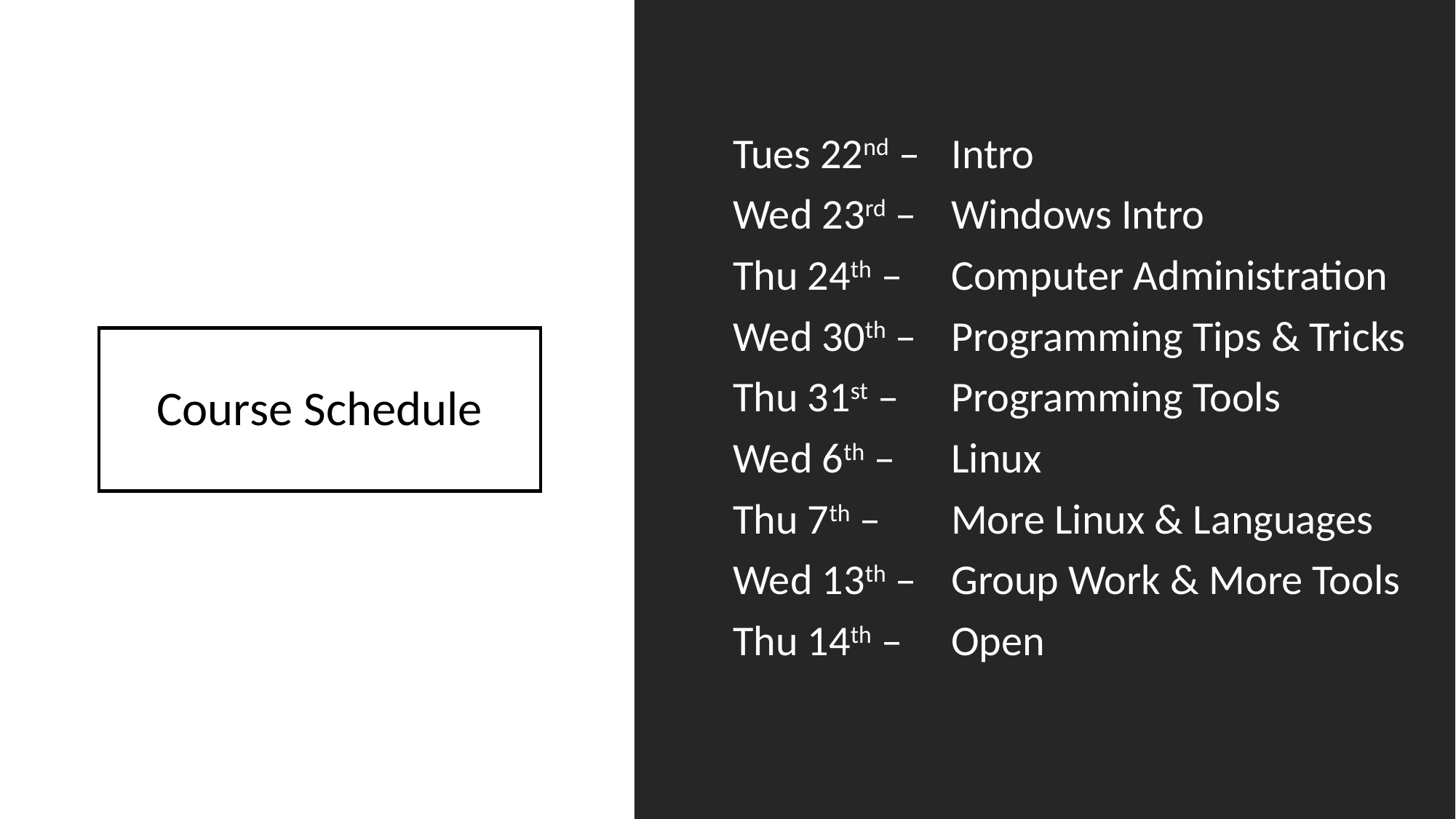

Tues 22nd – 	Intro
Wed 23rd –	Windows Intro
Thu 24th – 	Computer Administration
Wed 30th – 	Programming Tips & Tricks
Thu 31st – 	Programming Tools
Wed 6th – 	Linux
Thu 7th – 	More Linux & Languages
Wed 13th –	Group Work & More Tools
Thu 14th – 	Open

# Course Schedule